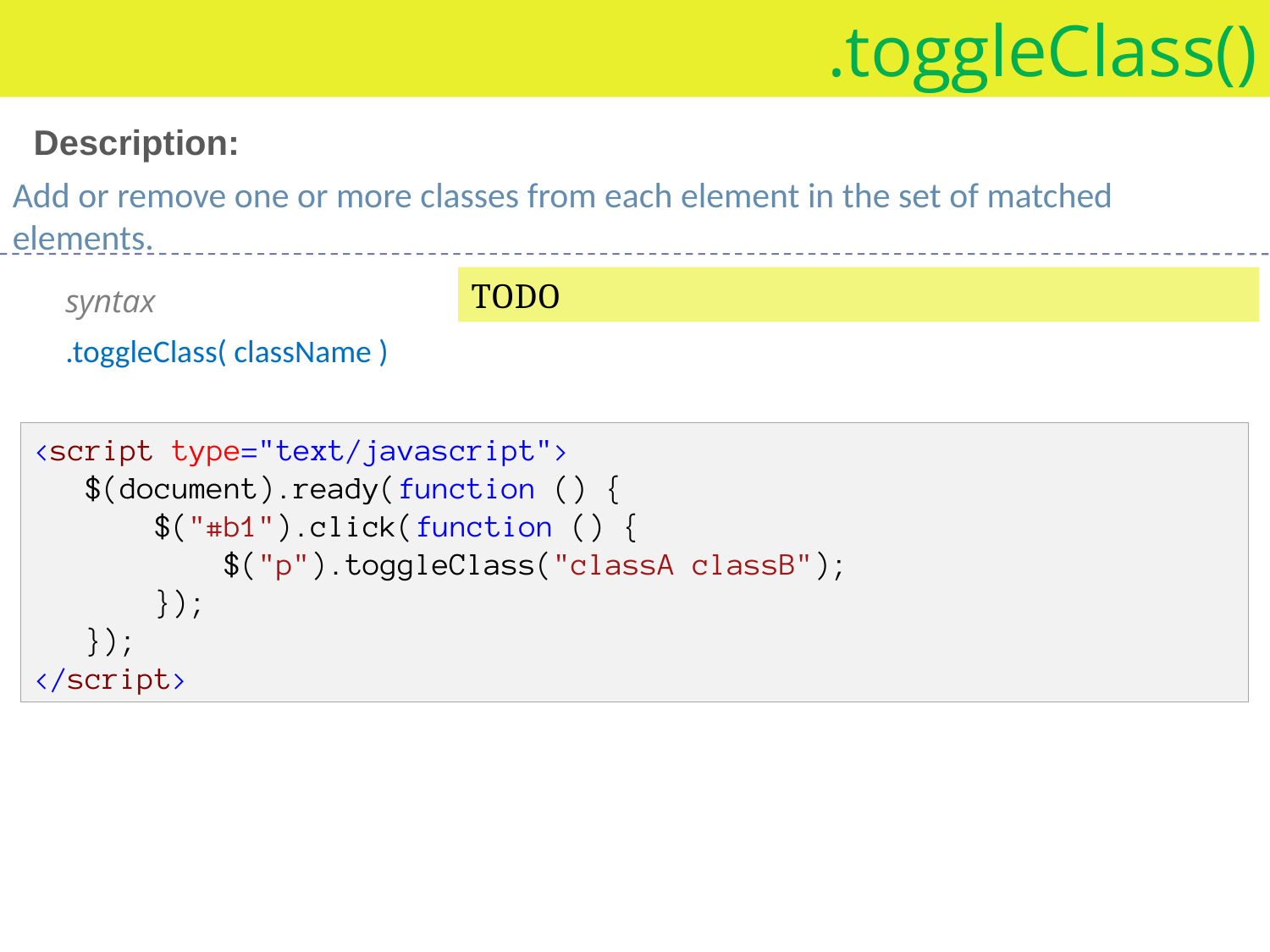

.toggleClass()
Description:
Add or remove one or more classes from each element in the set of matched elements.
TODO
syntax
.toggleClass( className )
<script type="text/javascript">
   $(document).ready(function () {
       $("#b1").click(function () {
           $("p").toggleClass("classA classB");
       });
   });
</script>